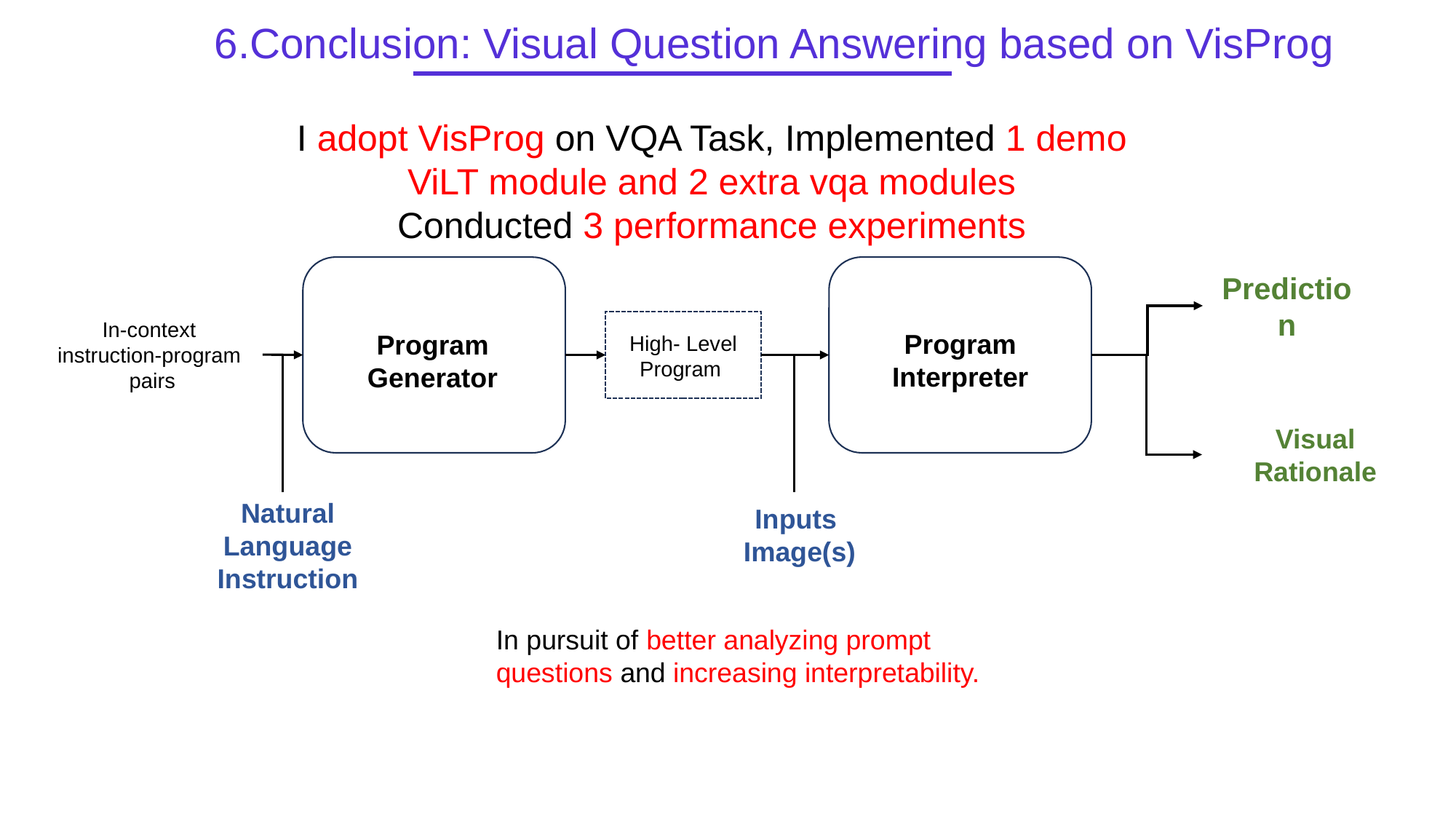

6.Conclusion: Visual Question Answering based on VisProg
I adopt VisProg on VQA Task, Implemented 1 demo ViLT module and 2 extra vqa modules
Conducted 3 performance experiments

Prediction
In-context
instruction-program
pairs

Program Interpreter
Program Generator
High- Level Program
Visual Rationale
Natural Language Instruction
Inputs
 Image(s)
In pursuit of better analyzing prompt questions and increasing interpretability.